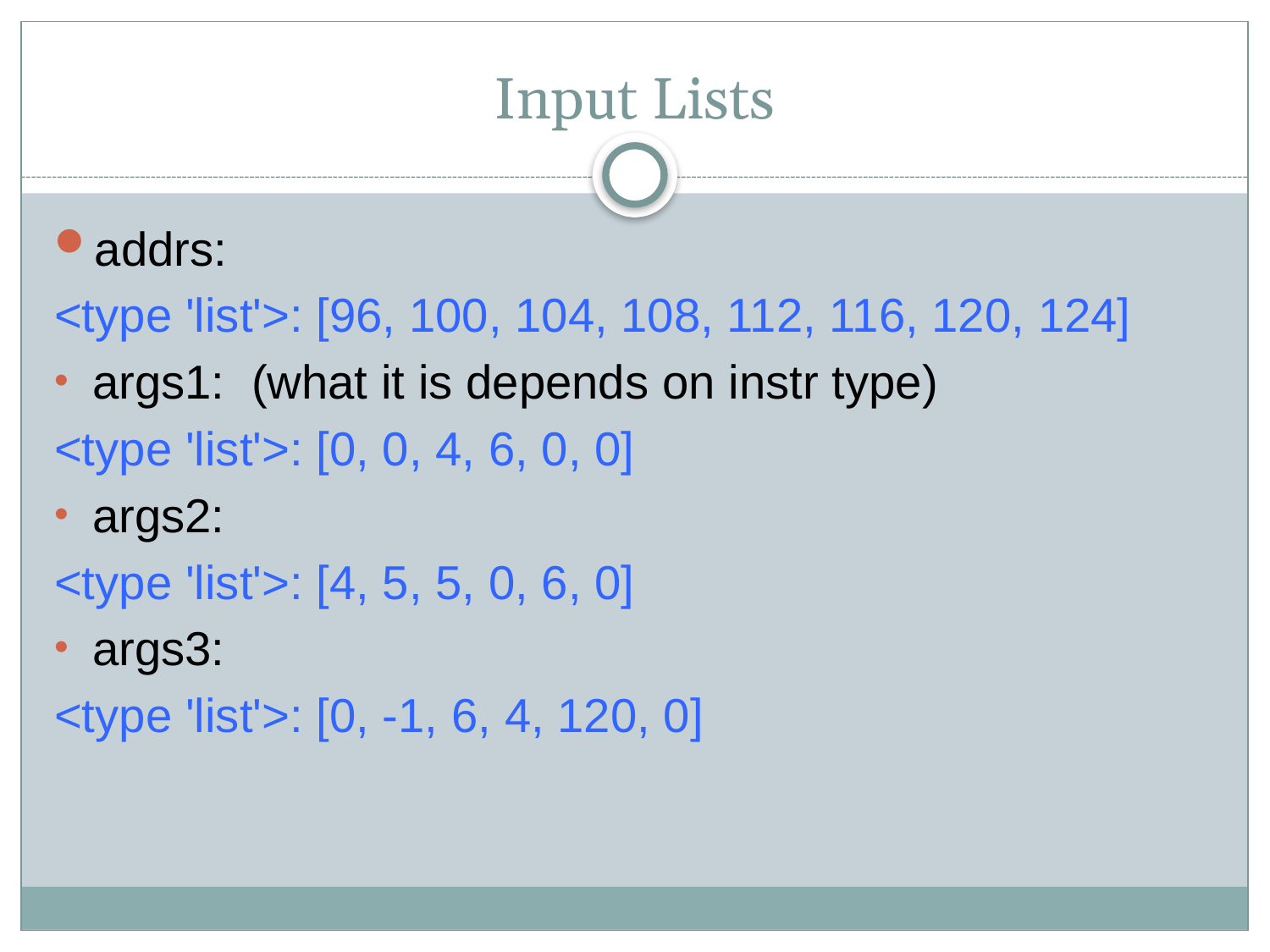

# Input Lists
addrs:
<type 'list'>: [96, 100, 104, 108, 112, 116, 120, 124]
args1:  (what it is depends on instr type)
<type 'list'>: [0, 0, 4, 6, 0, 0]
args2:
<type 'list'>: [4, 5, 5, 0, 6, 0]
args3:
<type 'list'>: [0, -1, 6, 4, 120, 0]